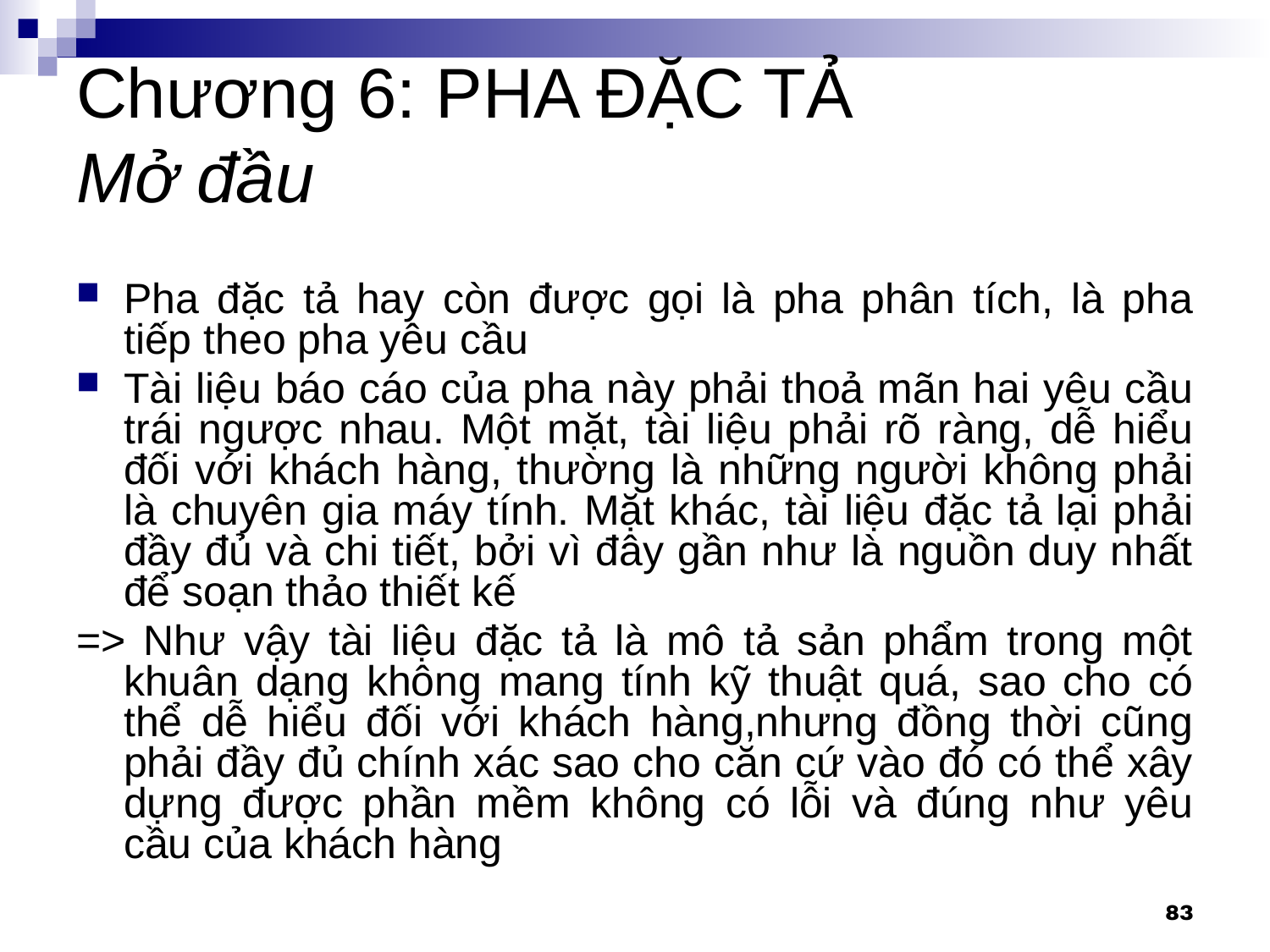

# Chương 6: PHA ĐẶC TẢ Mở đầu
Pha đặc tả hay còn được gọi là pha phân tích, là pha tiếp theo pha yêu cầu
Tài liệu báo cáo của pha này phải thoả mãn hai yêu cầu trái ngược nhau. Một mặt, tài liệu phải rõ ràng, dễ hiểu đối với khách hàng, thường là những người không phải là chuyên gia máy tính. Mặt khác, tài liệu đặc tả lại phải đầy đủ và chi tiết, bởi vì đây gần như là nguồn duy nhất để soạn thảo thiết kế
=> Như vậy tài liệu đặc tả là mô tả sản phẩm trong một khuân dạng không mang tính kỹ thuật quá, sao cho có thể dễ hiểu đối với khách hàng,nhưng đồng thời cũng phải đầy đủ chính xác sao cho căn cứ vào đó có thể xây dựng được phần mềm không có lỗi và đúng như yêu cầu của khách hàng
83